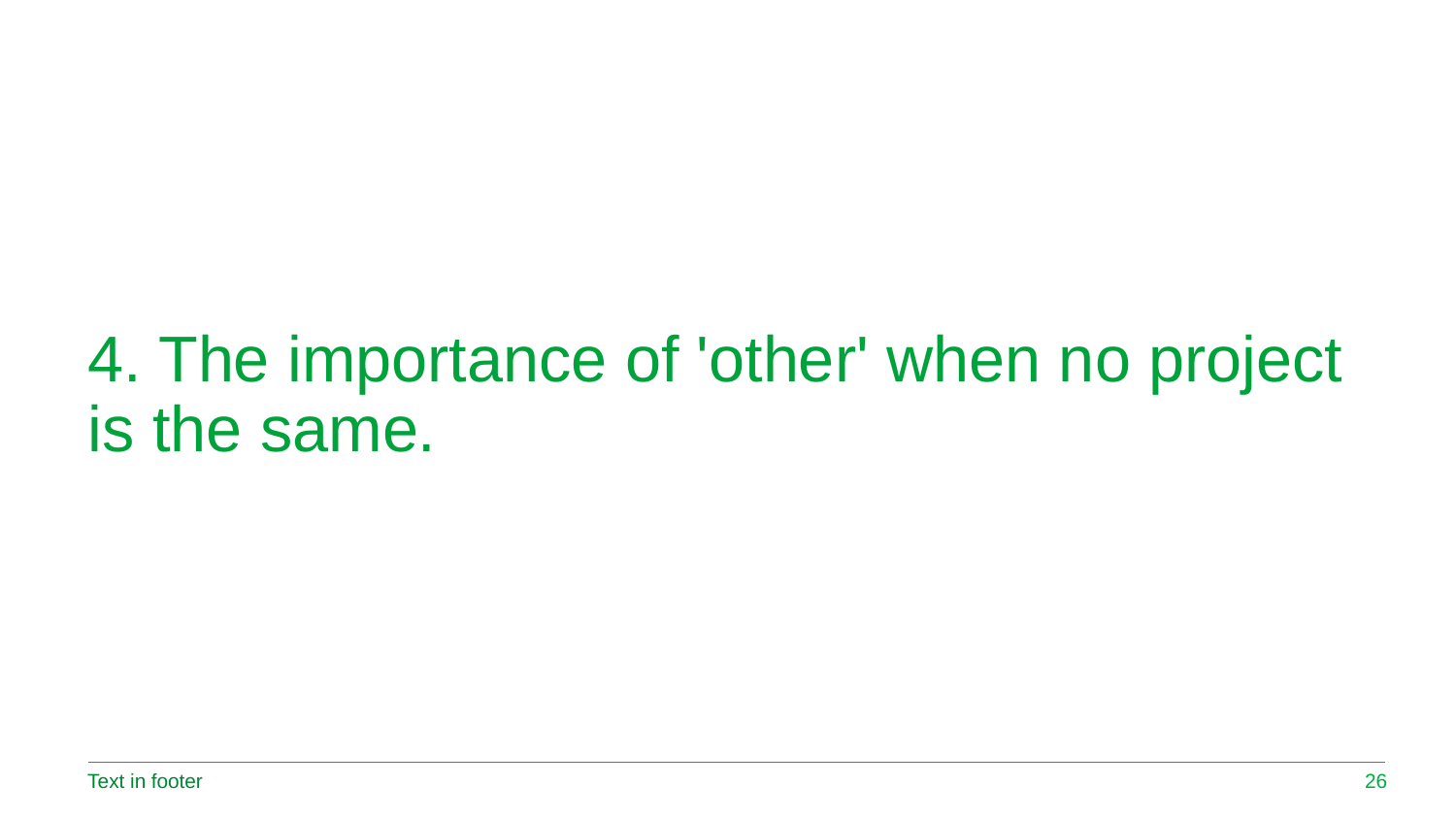

# 4. The importance of 'other' when no project is the same.
Text in footer
26